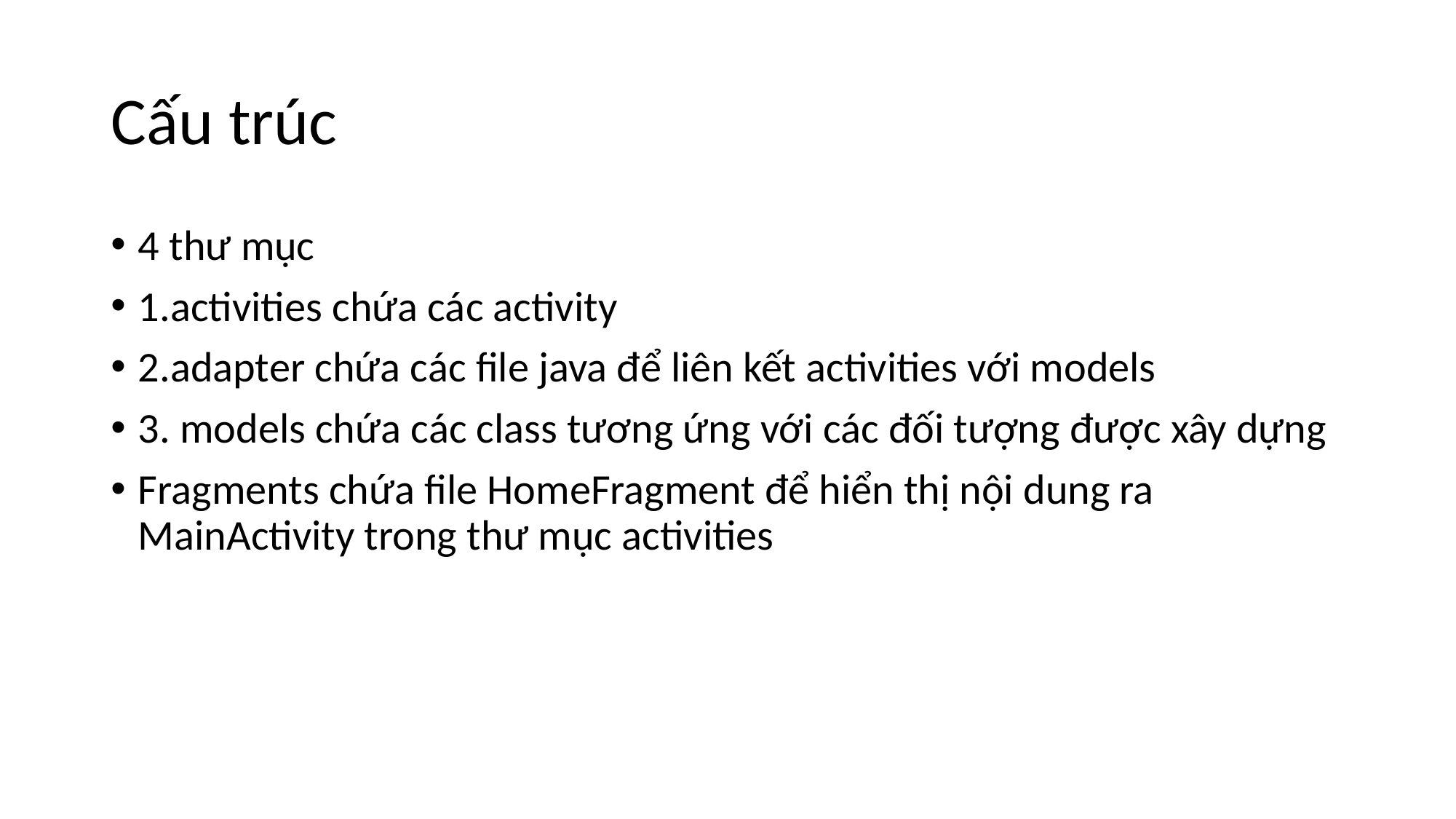

# Cấu trúc
4 thư mục
1.activities chứa các activity
2.adapter chứa các file java để liên kết activities với models
3. models chứa các class tương ứng với các đối tượng được xây dựng
Fragments chứa file HomeFragment để hiển thị nội dung ra MainActivity trong thư mục activities